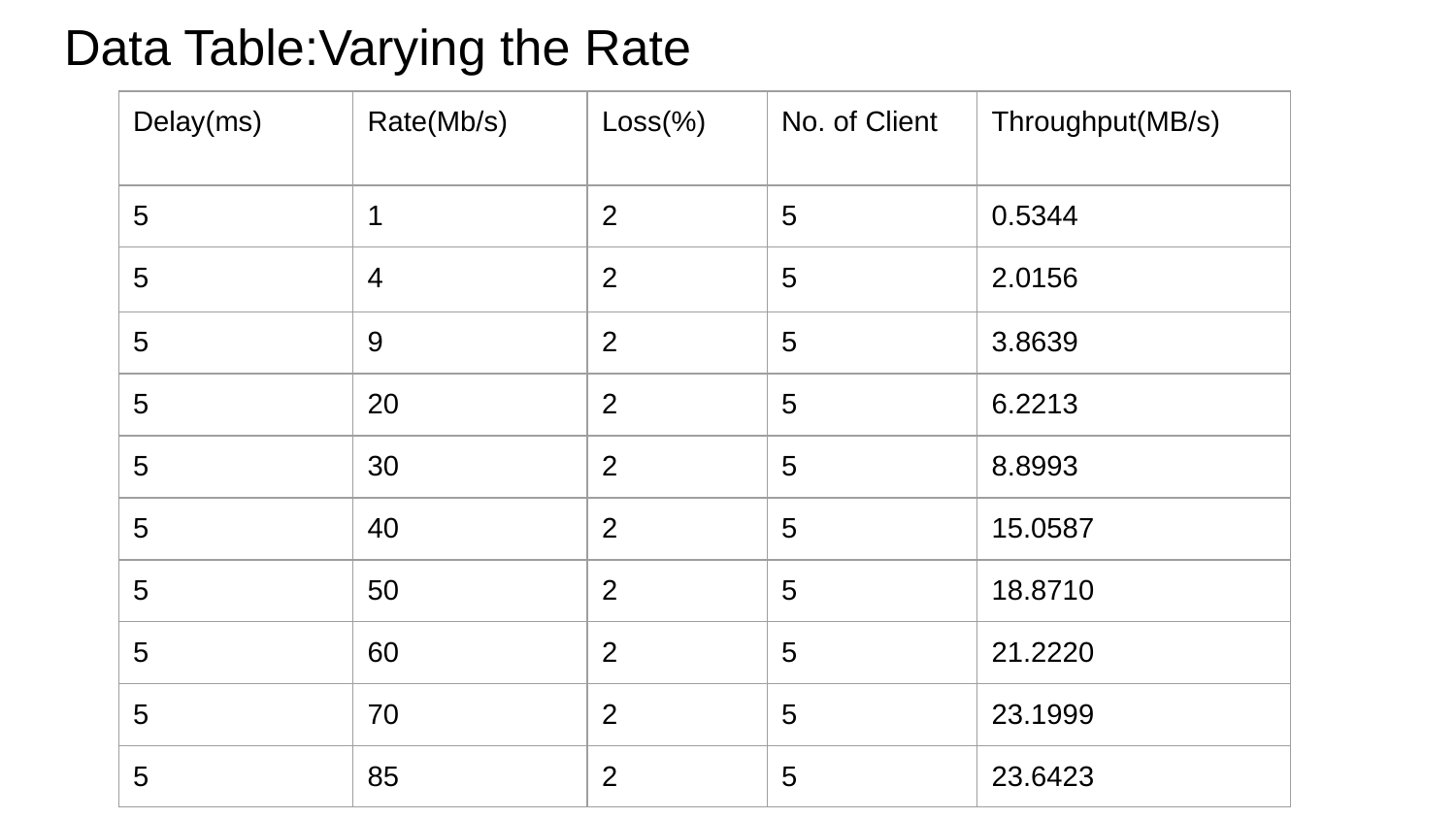

# Data Table:Varying the Rate
| Delay(ms) | Rate(Mb/s) | Loss(%) | No. of Client | Throughput(MB/s) |
| --- | --- | --- | --- | --- |
| 5 | 1 | 2 | 5 | 0.5344 |
| 5 | 4 | 2 | 5 | 2.0156 |
| 5 | 9 | 2 | 5 | 3.8639 |
| 5 | 20 | 2 | 5 | 6.2213 |
| 5 | 30 | 2 | 5 | 8.8993 |
| 5 | 40 | 2 | 5 | 15.0587 |
| 5 | 50 | 2 | 5 | 18.8710 |
| 5 | 60 | 2 | 5 | 21.2220 |
| 5 | 70 | 2 | 5 | 23.1999 |
| 5 | 85 | 2 | 5 | 23.6423 |